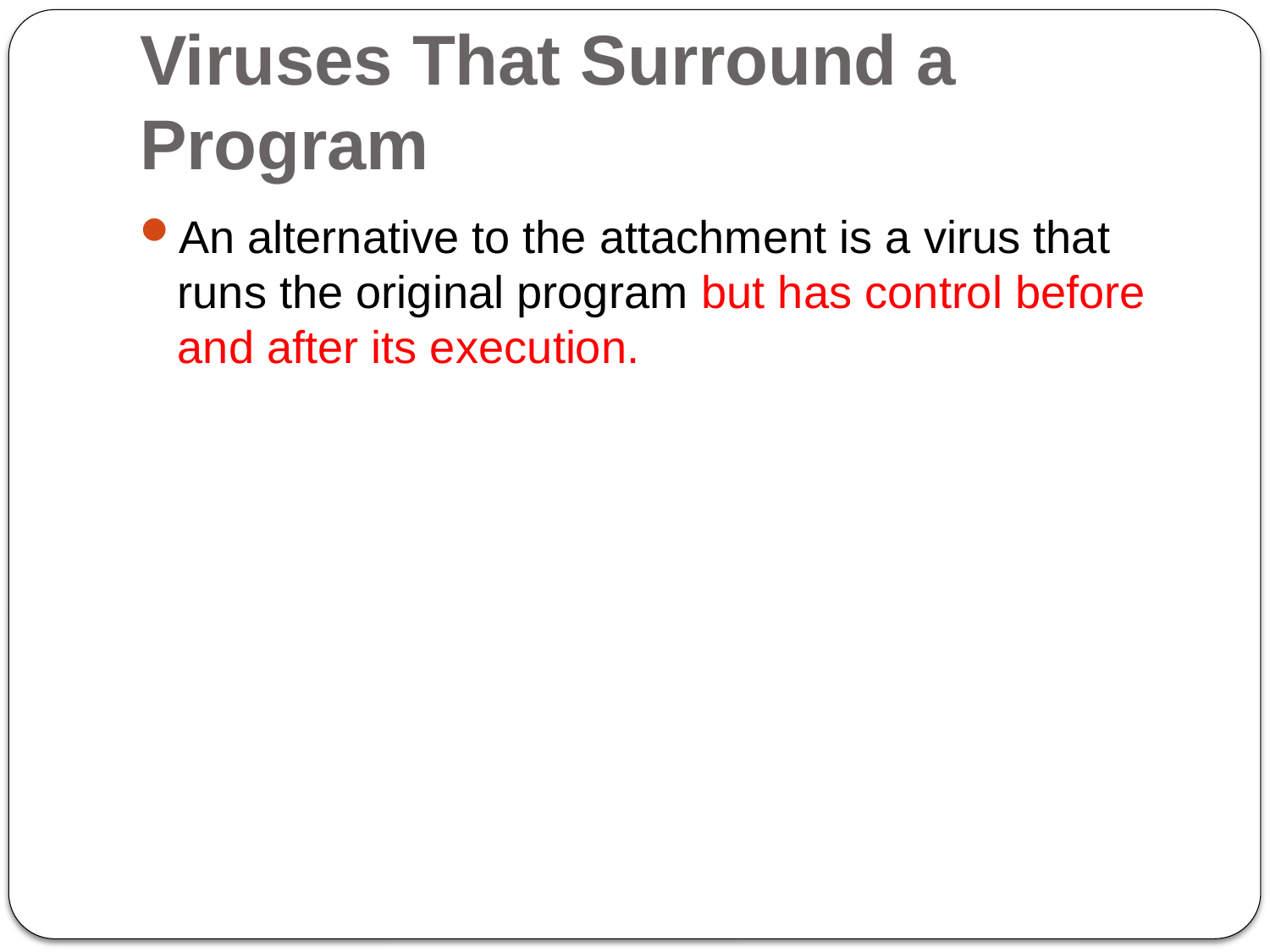

# Viruses That Surround a Program
An alternative to the attachment is a virus that runs the original program but has control before and after its execution.